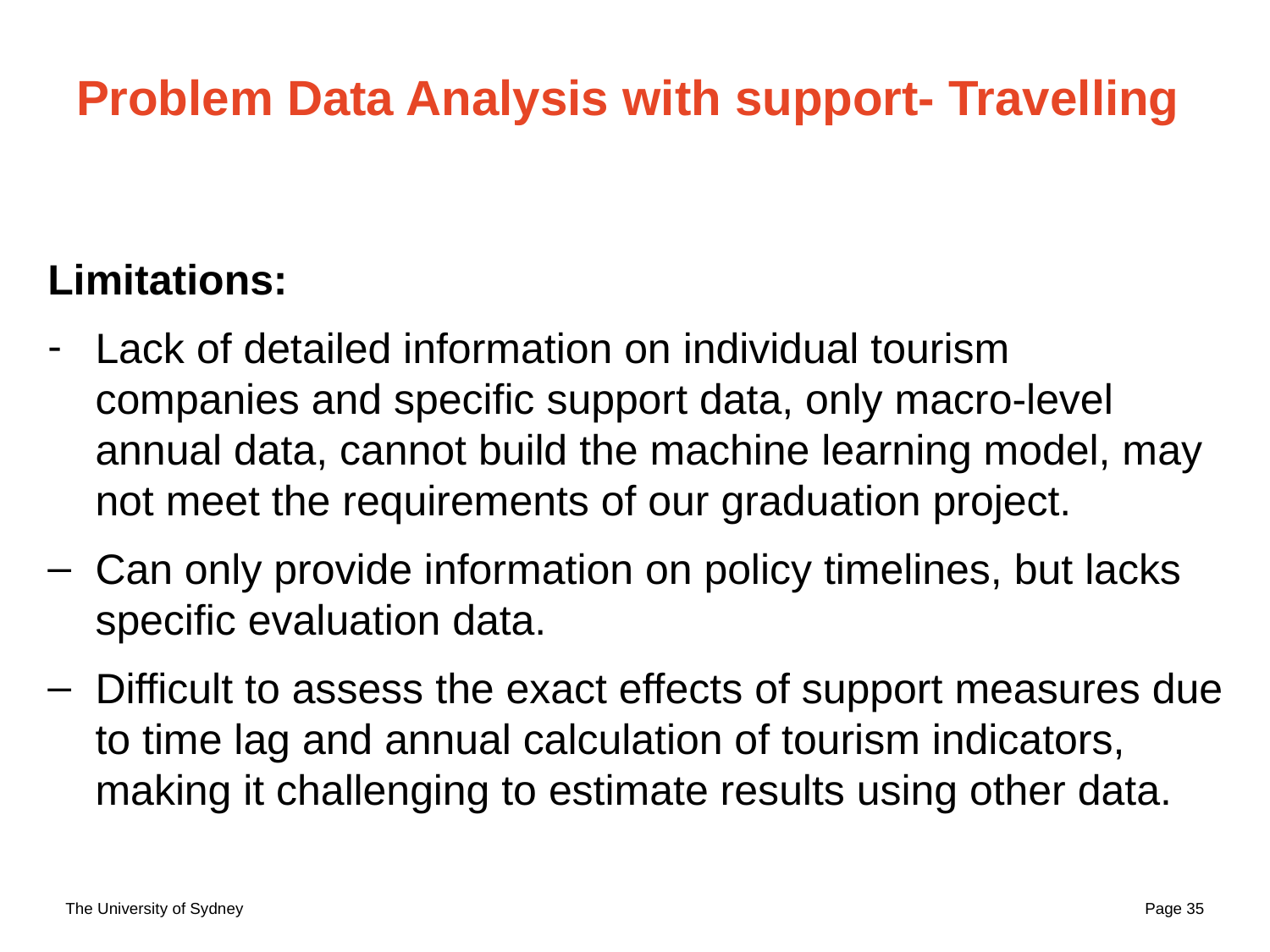

# Problem Data Analysis with support- Travelling

Limitations:
Lack of detailed information on individual tourism companies and specific support data, only macro-level annual data, cannot build the machine learning model, may not meet the requirements of our graduation project.
Can only provide information on policy timelines, but lacks specific evaluation data.
Difficult to assess the exact effects of support measures due to time lag and annual calculation of tourism indicators, making it challenging to estimate results using other data.